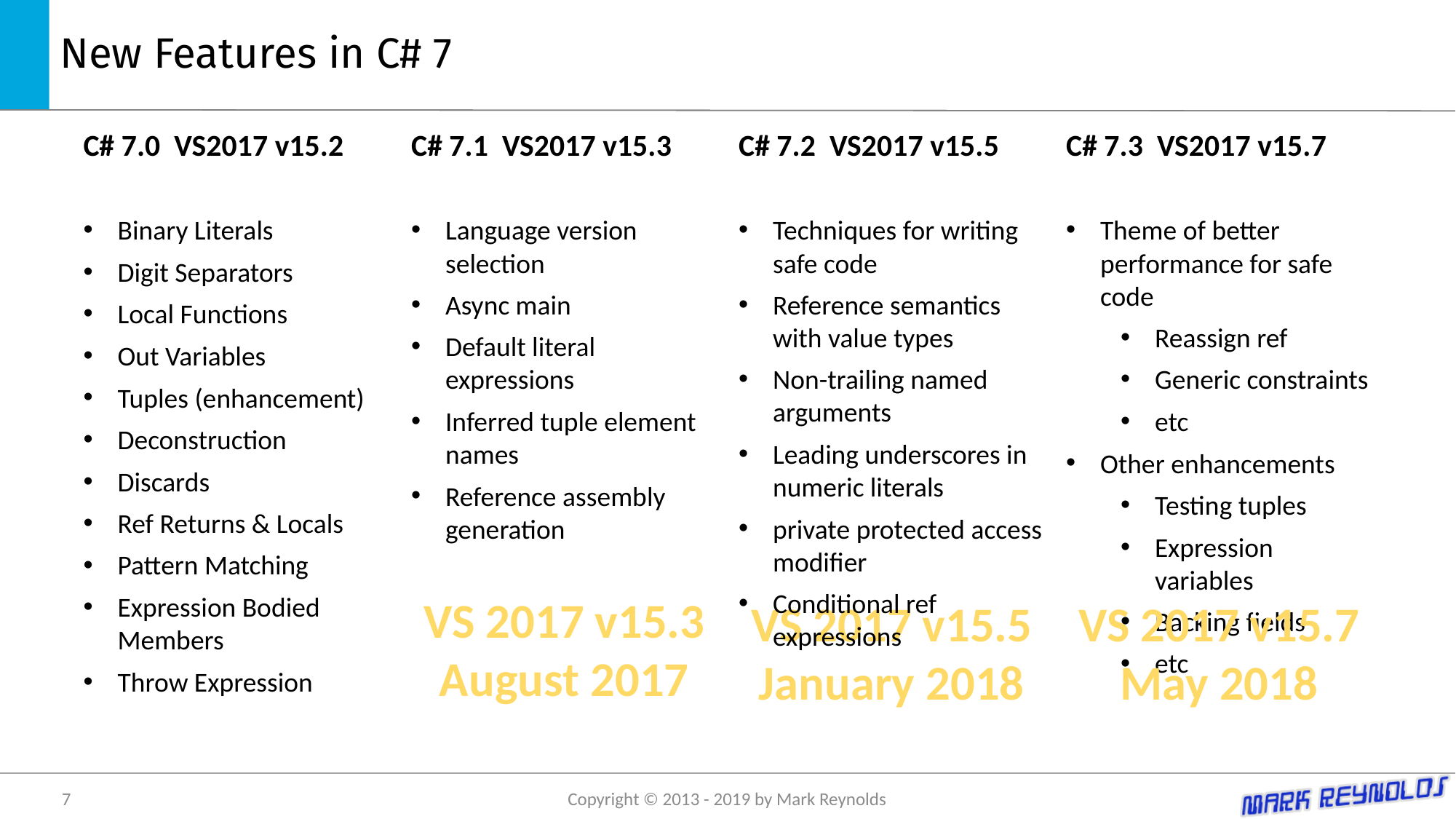

# New Features in C# 7
C# 7.0  VS2017 v15.2

Binary Literals
Digit Separators
Local Functions
Out Variables
Tuples (enhancement)
Deconstruction
Discards
Ref Returns & Locals
Pattern Matching
Expression Bodied Members
Throw Expression
C# 7.1  VS2017 v15.3

Language version selection
Async main
Default literal expressions
Inferred tuple element names
Reference assembly generation
C# 7.2  VS2017 v15.5

Techniques for writing safe code
Reference semantics with value types
Non-trailing named arguments
Leading underscores in numeric literals
private protected access modifier
Conditional ref expressions
C# 7.3  VS2017 v15.7

Theme of better performance for safe code
Reassign ref
Generic constraints
etc
Other enhancements
Testing tuples
Expression variables
Backing fields
etc
VS 2017 v15.3
August 2017
VS 2017 v15.5
January 2018
VS 2017 v15.7
May 2018
7
Copyright © 2013 - 2019 by Mark Reynolds